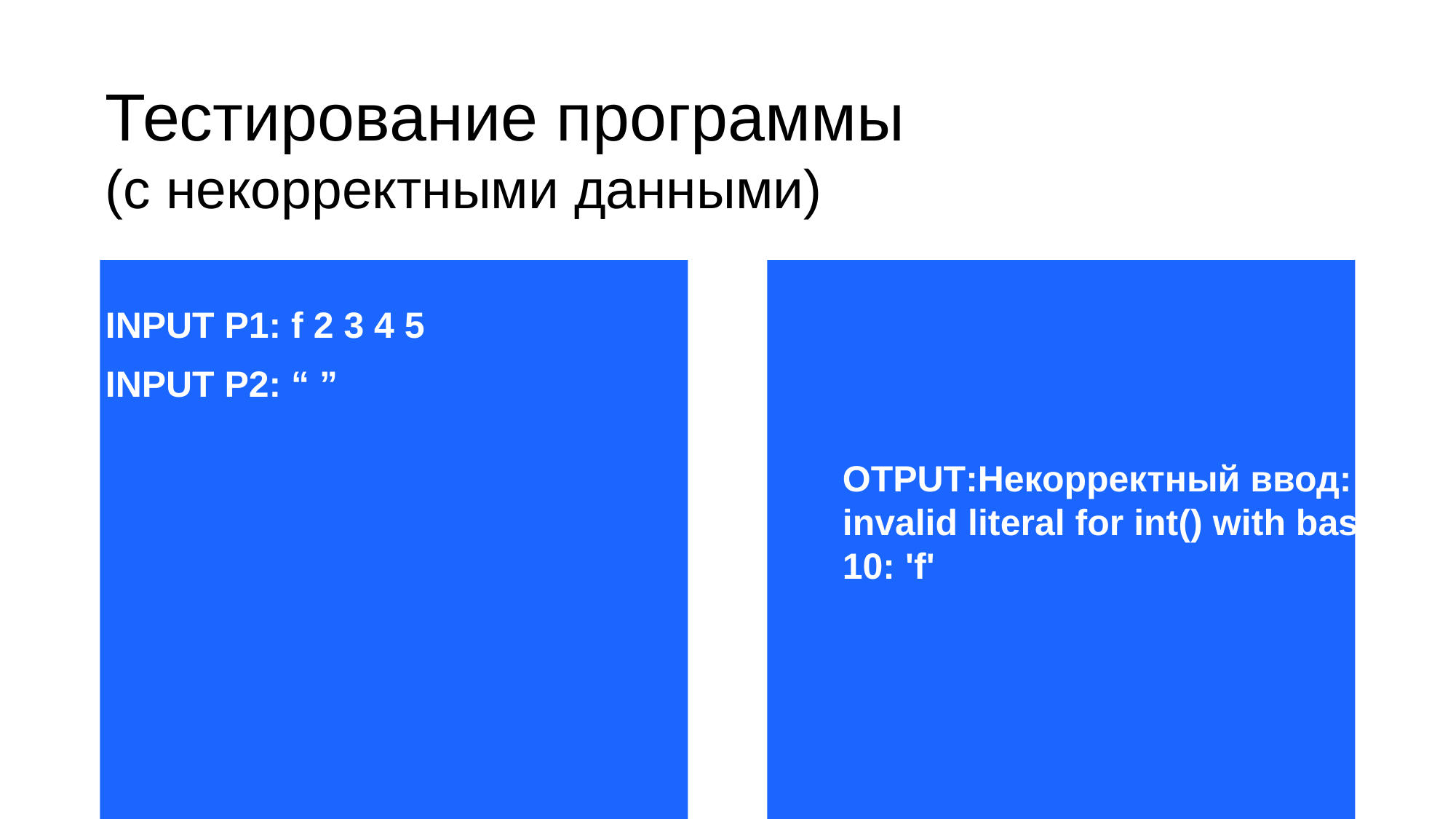

# Тестирование программы
(с некорректными данными)
INPUT P1: f 2 3 4 5
INPUT P2: “ ”
OTPUT:Некорректный ввод: invalid literal for int() with base 10: 'f'